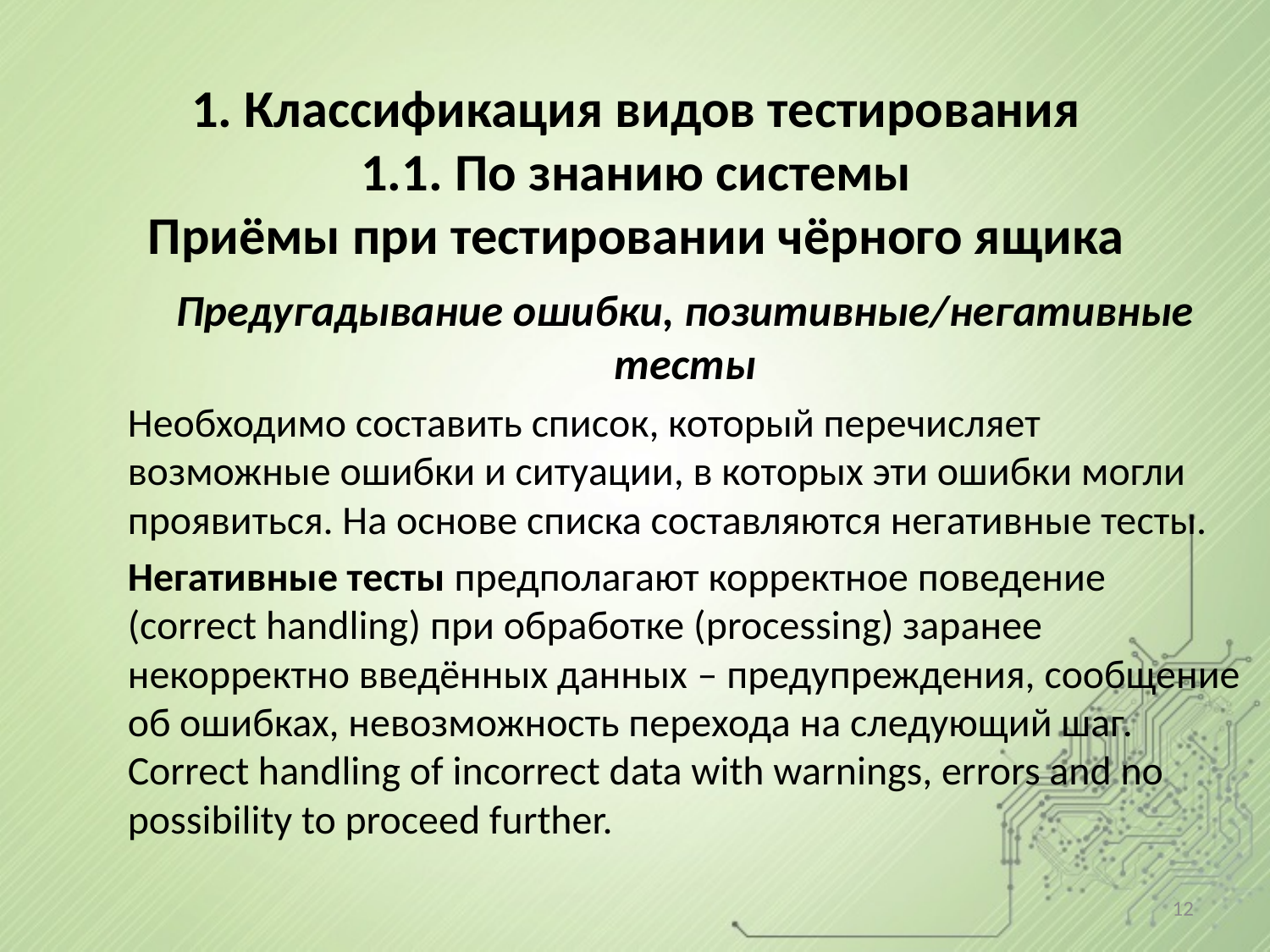

# 1. Классификация видов тестирования 1.1. По знанию системы Приёмы при тестировании чёрного ящика
Предугадывание ошибки, позитивные/негативные тесты
Необходимо составить список, который перечисляет возможные ошибки и ситуации, в которых эти ошибки могли проявиться. На основе списка составляются негативные тесты.
Негативные тесты предполагают корректное поведение (correct handling) при обработке (processing) заранее некорректно введённых данных – предупреждения, сообщение об ошибках, невозможность перехода на следующий шаг.
Correct handling of incorrect data with warnings, errors and no possibility to proceed further.
12